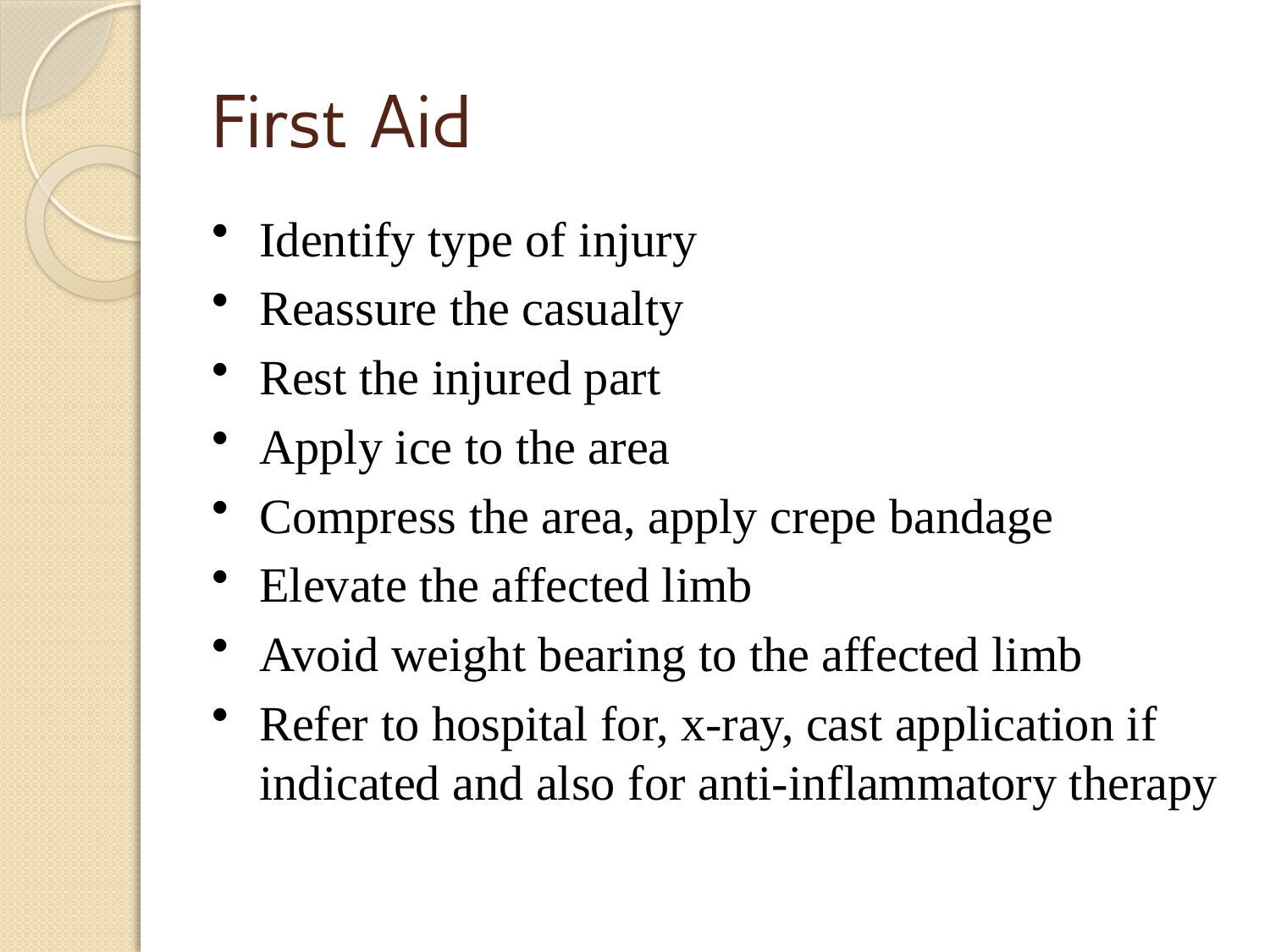

# First Aid
Identify type of injury
Reassure the casualty
Rest the injured part
Apply ice to the area
Compress the area, apply crepe bandage
Elevate the affected limb
Avoid weight bearing to the affected limb
Refer to hospital for, x-ray, cast application if indicated and also for anti-inflammatory therapy